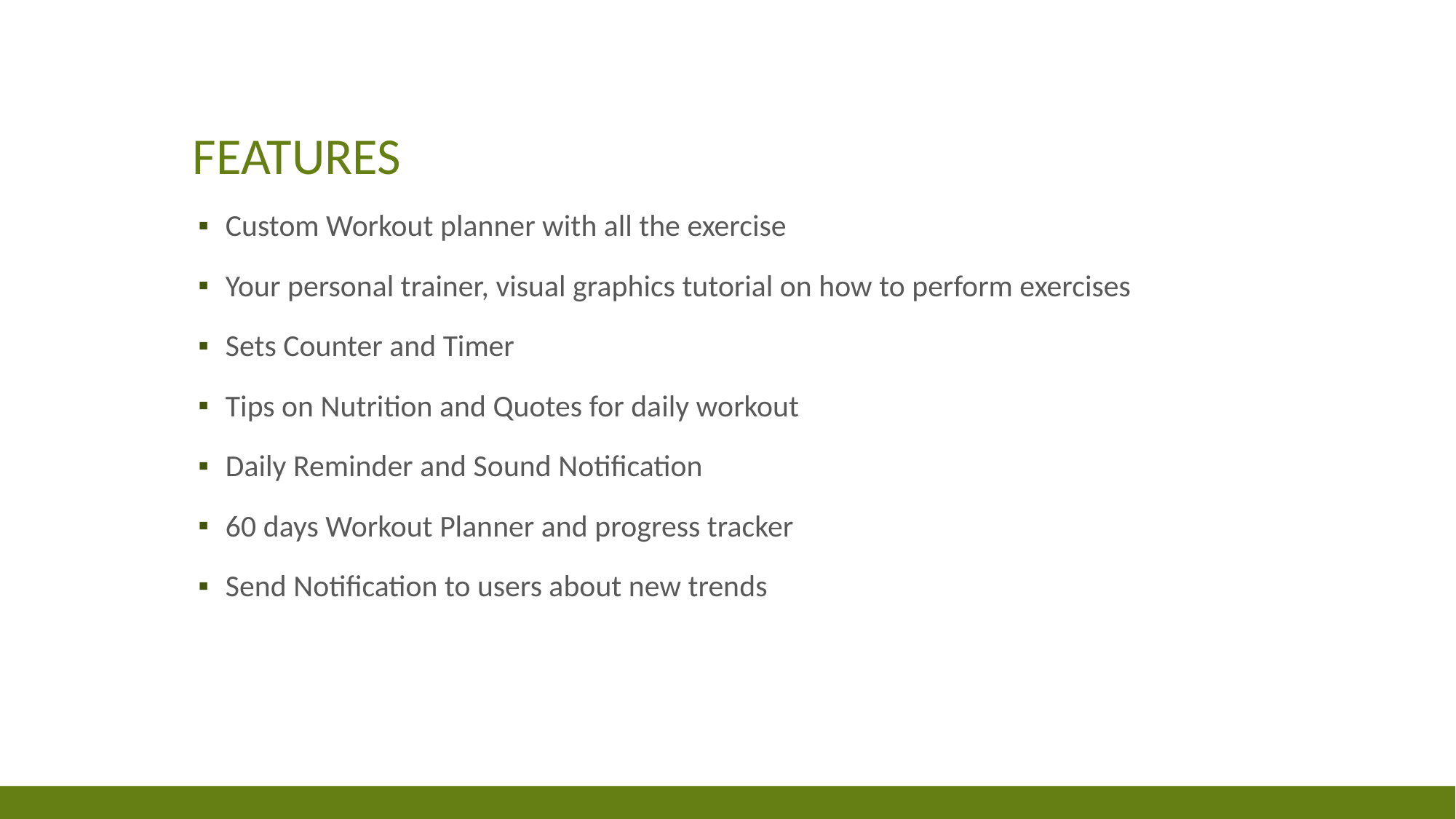

# Features
Custom Workout planner with all the exercise
Your personal trainer, visual graphics tutorial on how to perform exercises
Sets Counter and Timer
Tips on Nutrition and Quotes for daily workout
Daily Reminder and Sound Notification
60 days Workout Planner and progress tracker
Send Notification to users about new trends